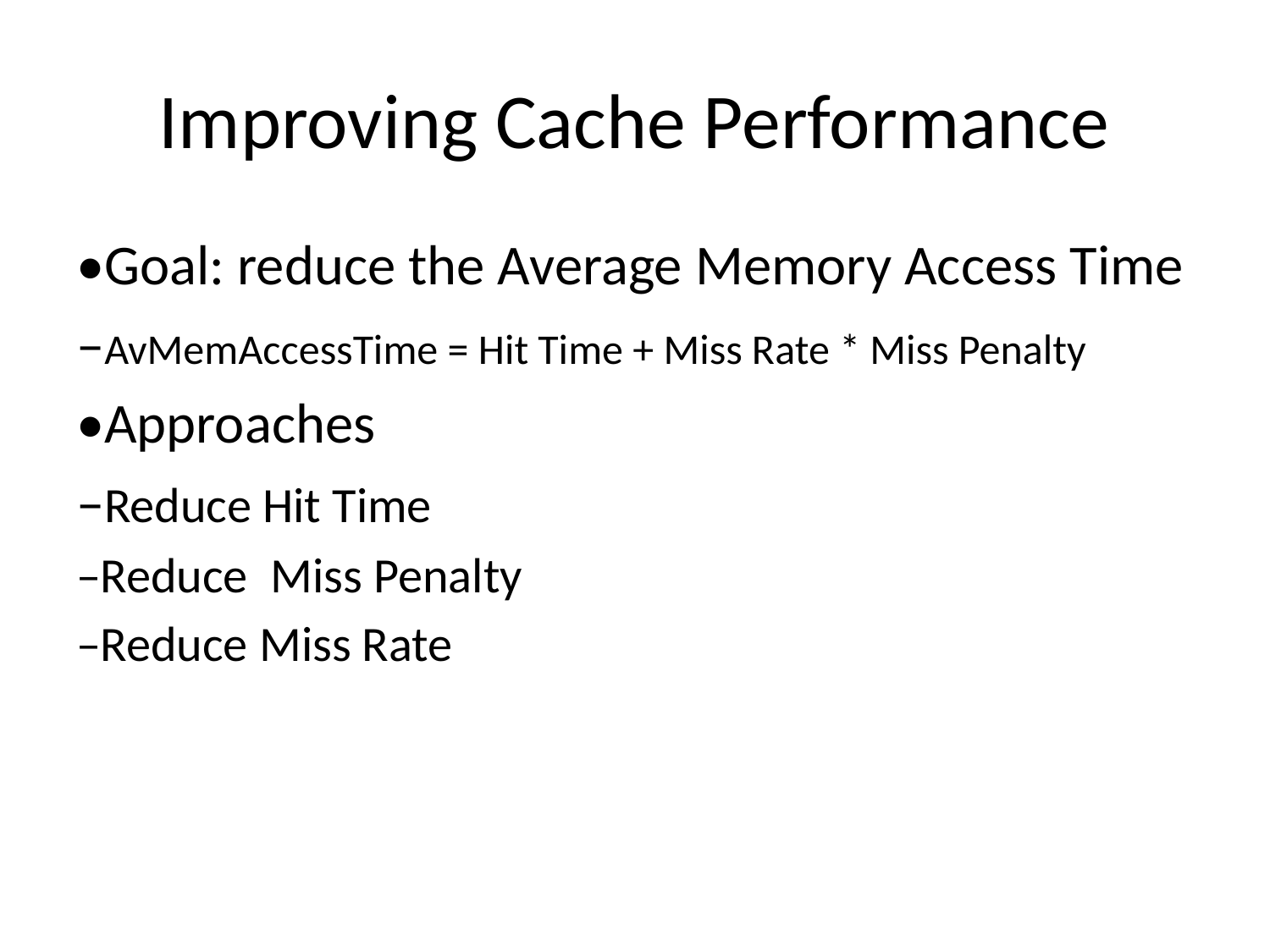

# Improving Cache Performance
•Goal: reduce the Average Memory Access Time
–AvMemAccessTime = Hit Time + Miss Rate * Miss Penalty
•Approaches
–Reduce Hit Time
–Reduce  Miss Penalty
–Reduce Miss Rate